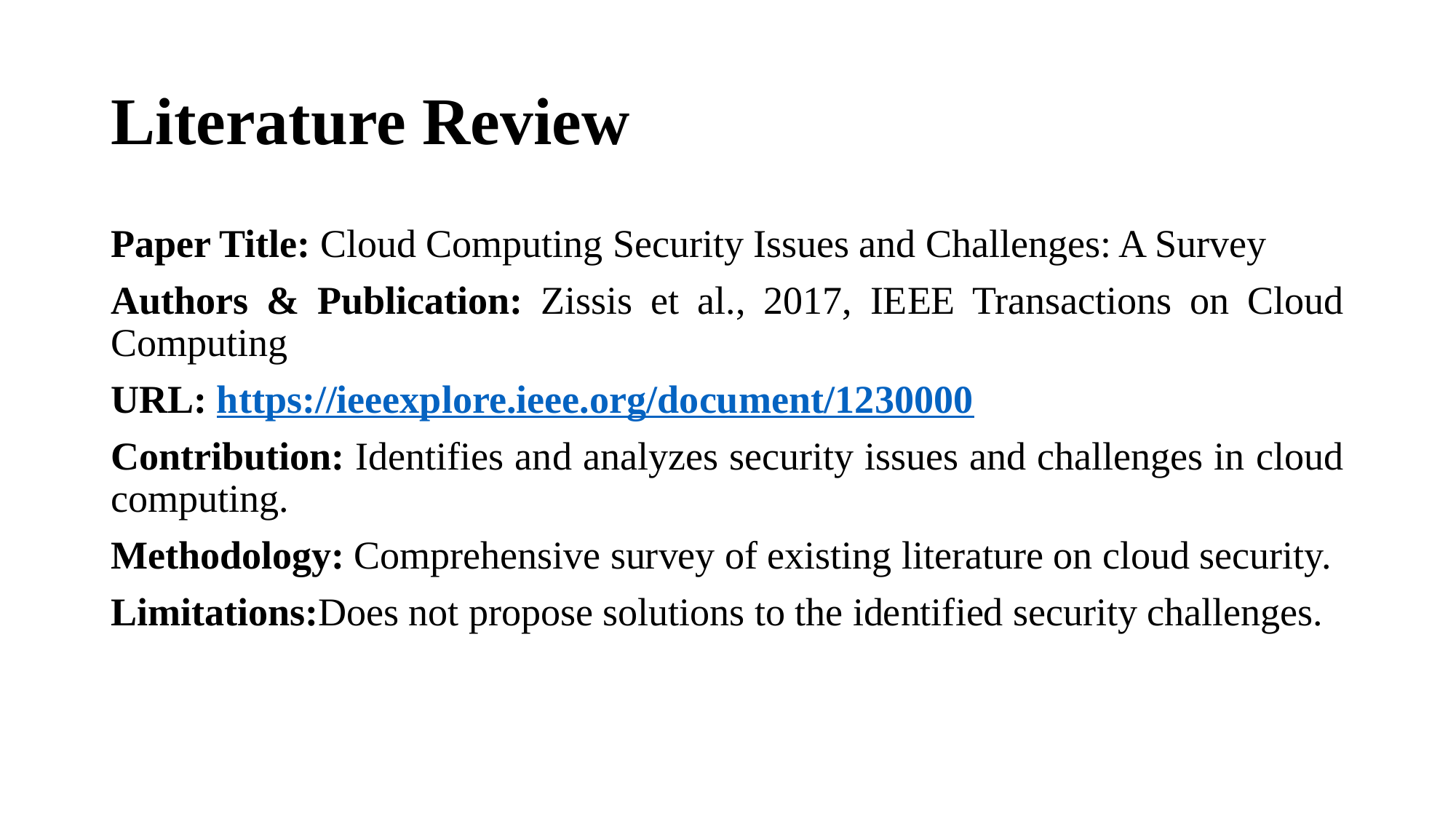

# Literature Review
Paper Title: Cloud Computing Security Issues and Challenges: A Survey
Authors & Publication: Zissis et al., 2017, IEEE Transactions on Cloud Computing
URL: https://ieeexplore.ieee.org/document/1230000
Contribution: Identifies and analyzes security issues and challenges in cloud computing.
Methodology: Comprehensive survey of existing literature on cloud security.
Limitations:Does not propose solutions to the identified security challenges.